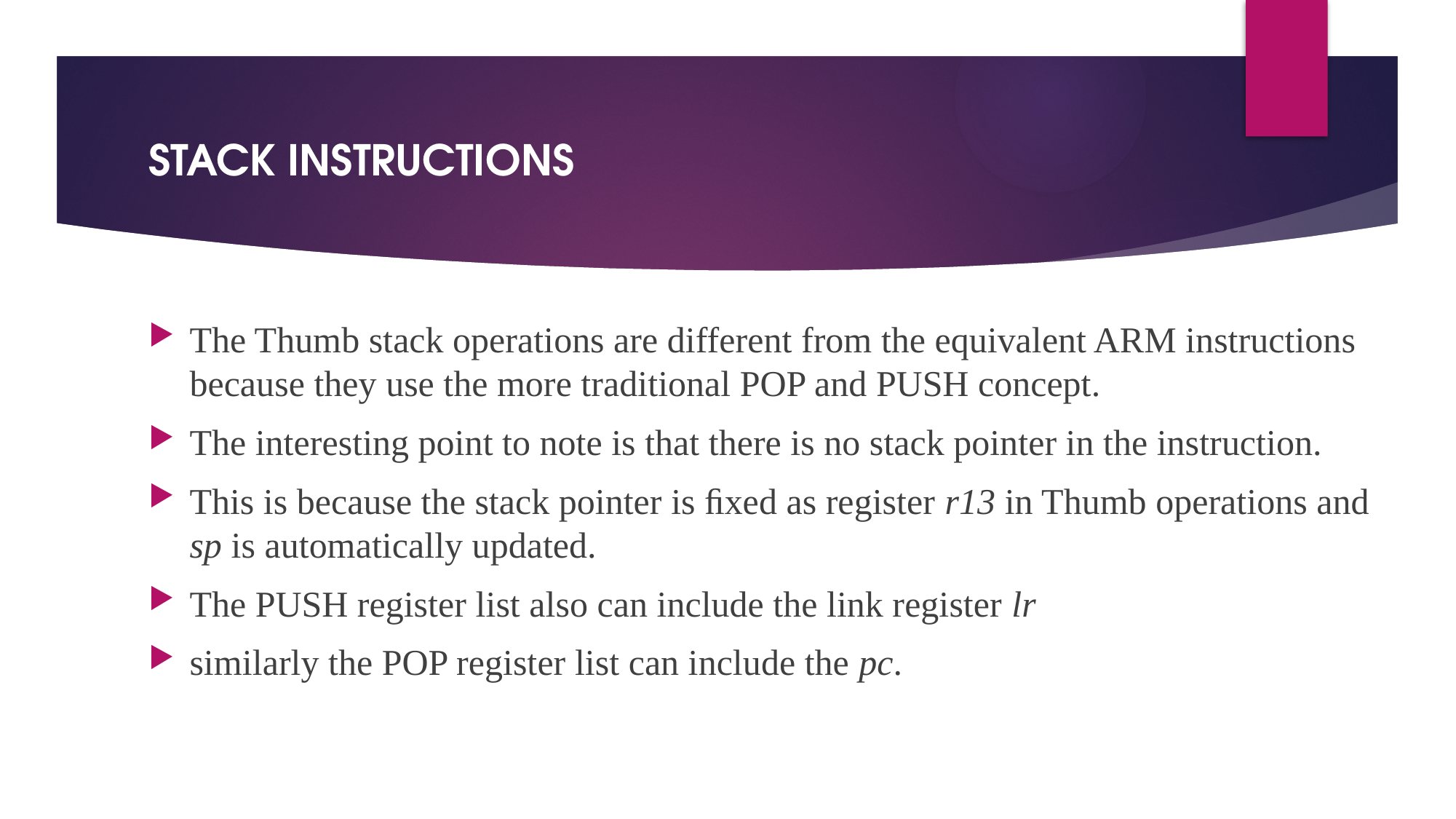

# Stack Instructions
The Thumb stack operations are different from the equivalent ARM instructions because they use the more traditional POP and PUSH concept.
The interesting point to note is that there is no stack pointer in the instruction.
This is because the stack pointer is ﬁxed as register r13 in Thumb operations and sp is automatically updated.
The PUSH register list also can include the link register lr
similarly the POP register list can include the pc.